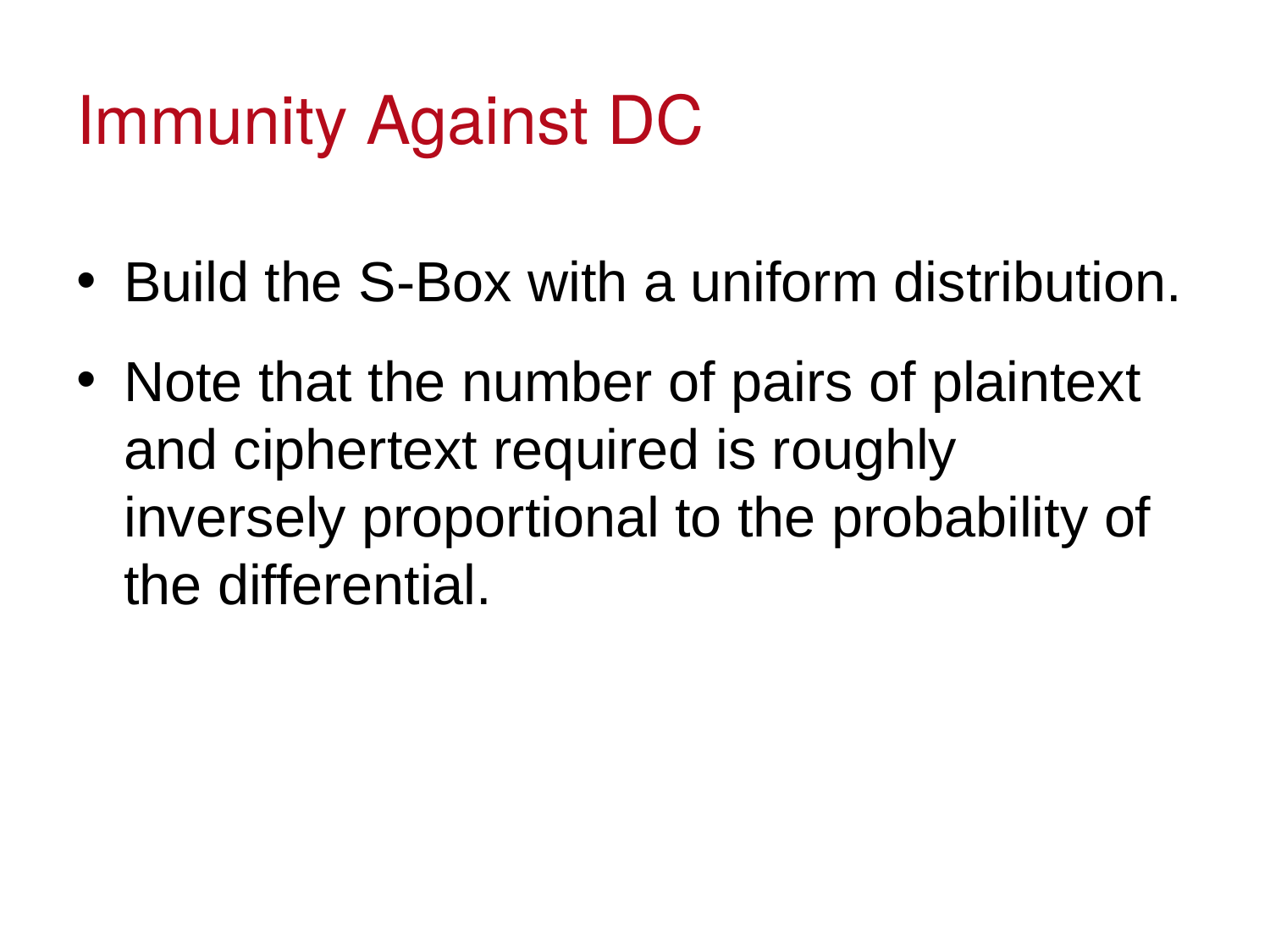

# Immunity Against DC
Build the S-Box with a uniform distribution.
Note that the number of pairs of plaintext and ciphertext required is roughly inversely proportional to the probability of the differential.